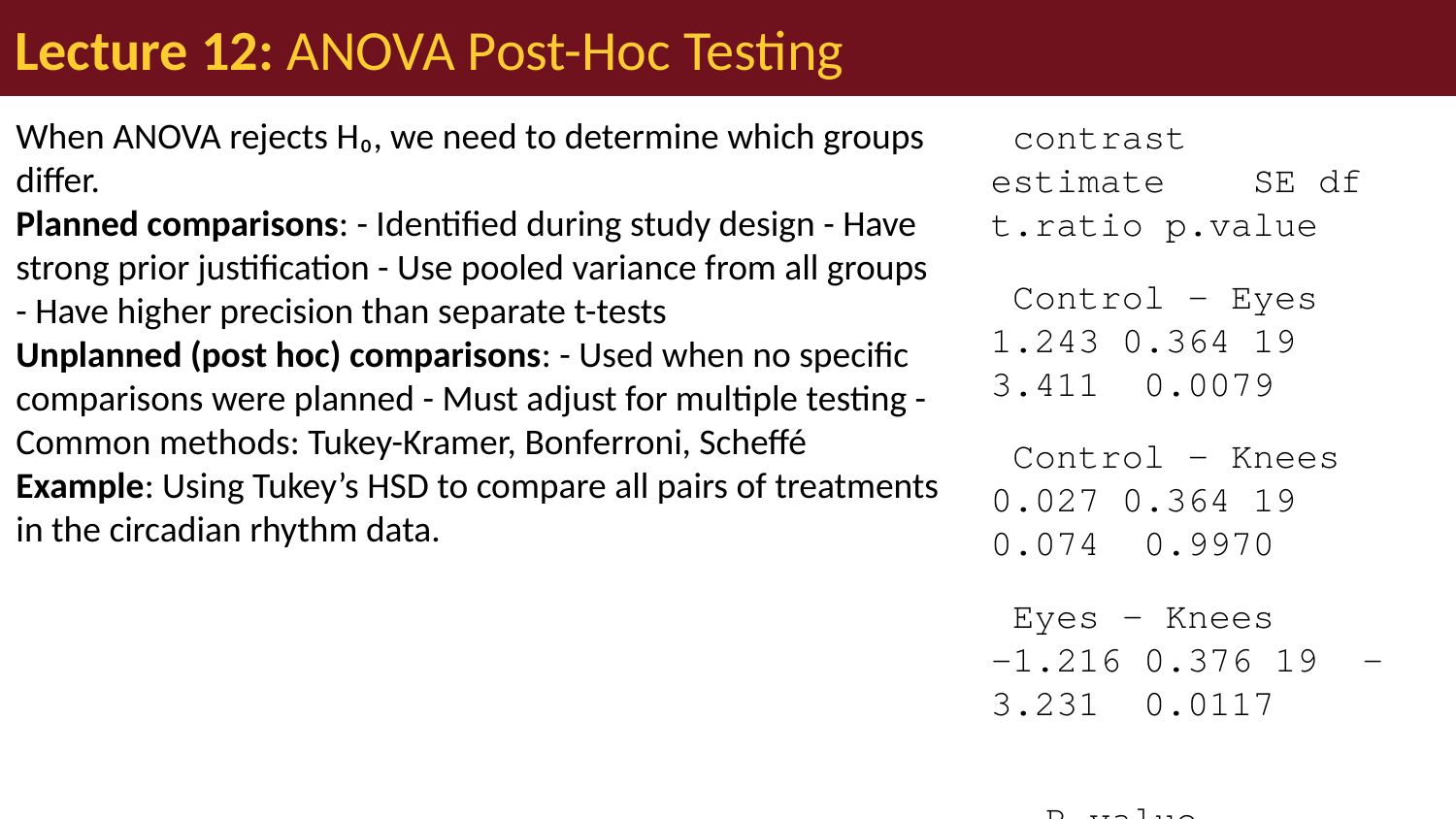

# Lecture 12: ANOVA Post-Hoc Testing
When ANOVA rejects H₀, we need to determine which groups differ.
Planned comparisons: - Identified during study design - Have strong prior justification - Use pooled variance from all groups - Have higher precision than separate t-tests
Unplanned (post hoc) comparisons: - Used when no specific comparisons were planned - Must adjust for multiple testing - Common methods: Tukey-Kramer, Bonferroni, Scheffé
Example: Using Tukey’s HSD to compare all pairs of treatments in the circadian rhythm data.
 contrast        estimate    SE df t.ratio p.value
 Control - Eyes     1.243 0.364 19   3.411  0.0079
 Control - Knees    0.027 0.364 19   0.074  0.9970
 Eyes - Knees      -1.216 0.376 19  -3.231  0.0117

P value adjustment: tukey method for comparing a family of 3 estimates